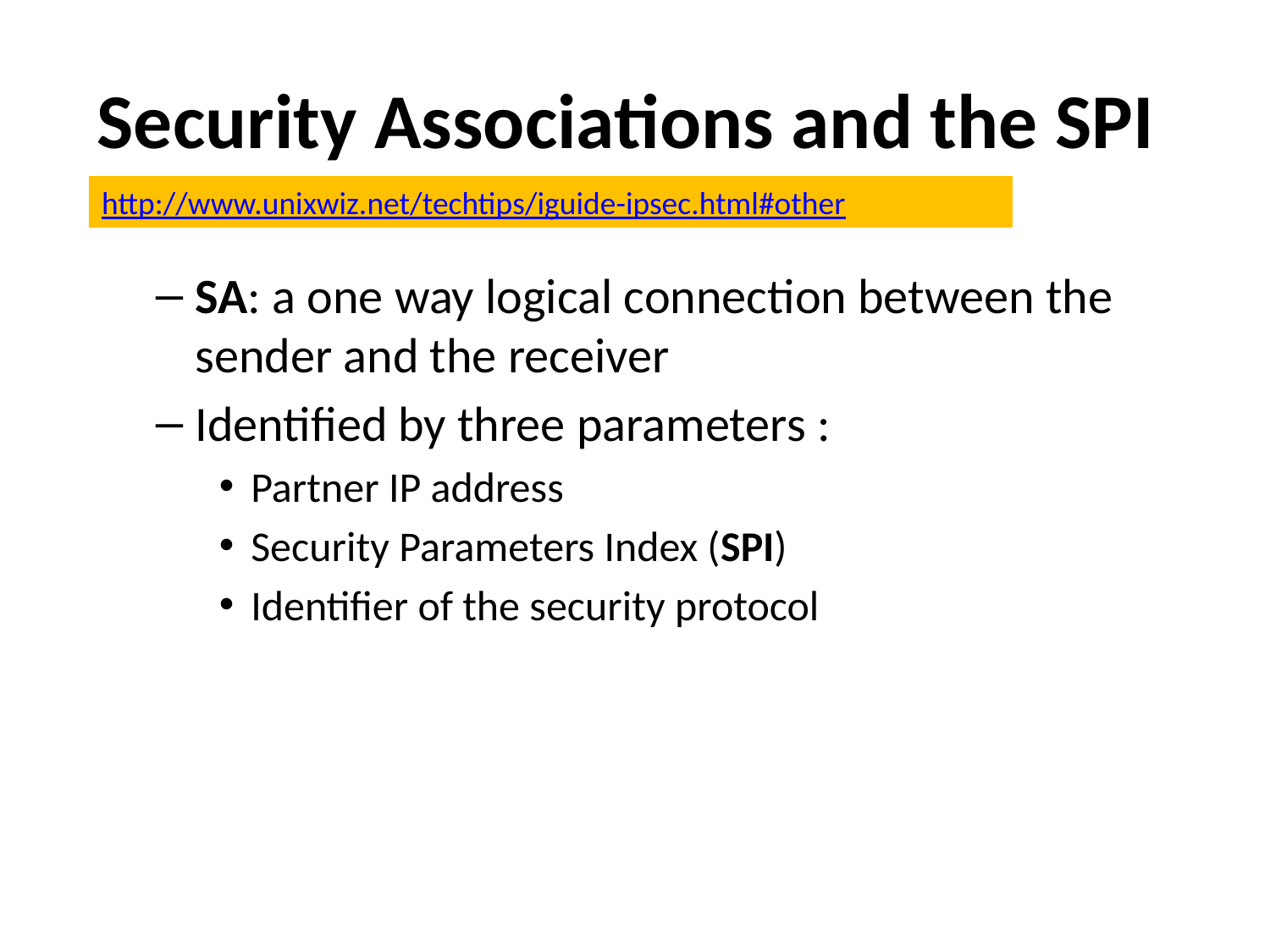

# Security Associations and the SPI
http://www.unixwiz.net/techtips/iguide-ipsec.html#other
SA: a one way logical connection between the sender and the receiver
Identified by three parameters :
Partner IP address
Security Parameters Index (SPI)
Identifier of the security protocol